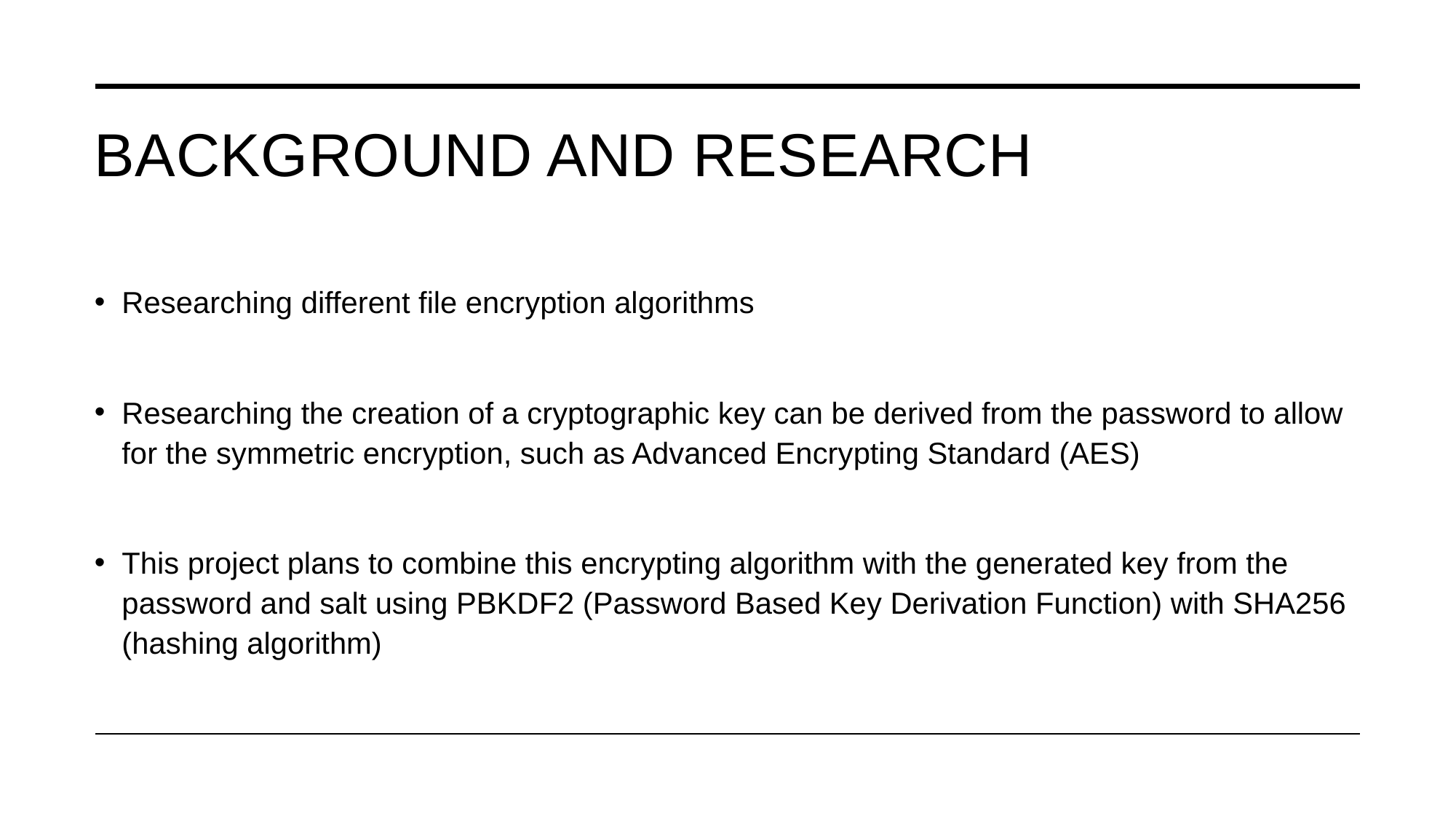

# Background and Research
Researching different file encryption algorithms

Researching the creation of a cryptographic key can be derived from the password to allow for the symmetric encryption, such as Advanced Encrypting Standard (AES)

This project plans to combine this encrypting algorithm with the generated key from the password and salt using PBKDF2 (Password Based Key Derivation Function) with SHA256 (hashing algorithm)